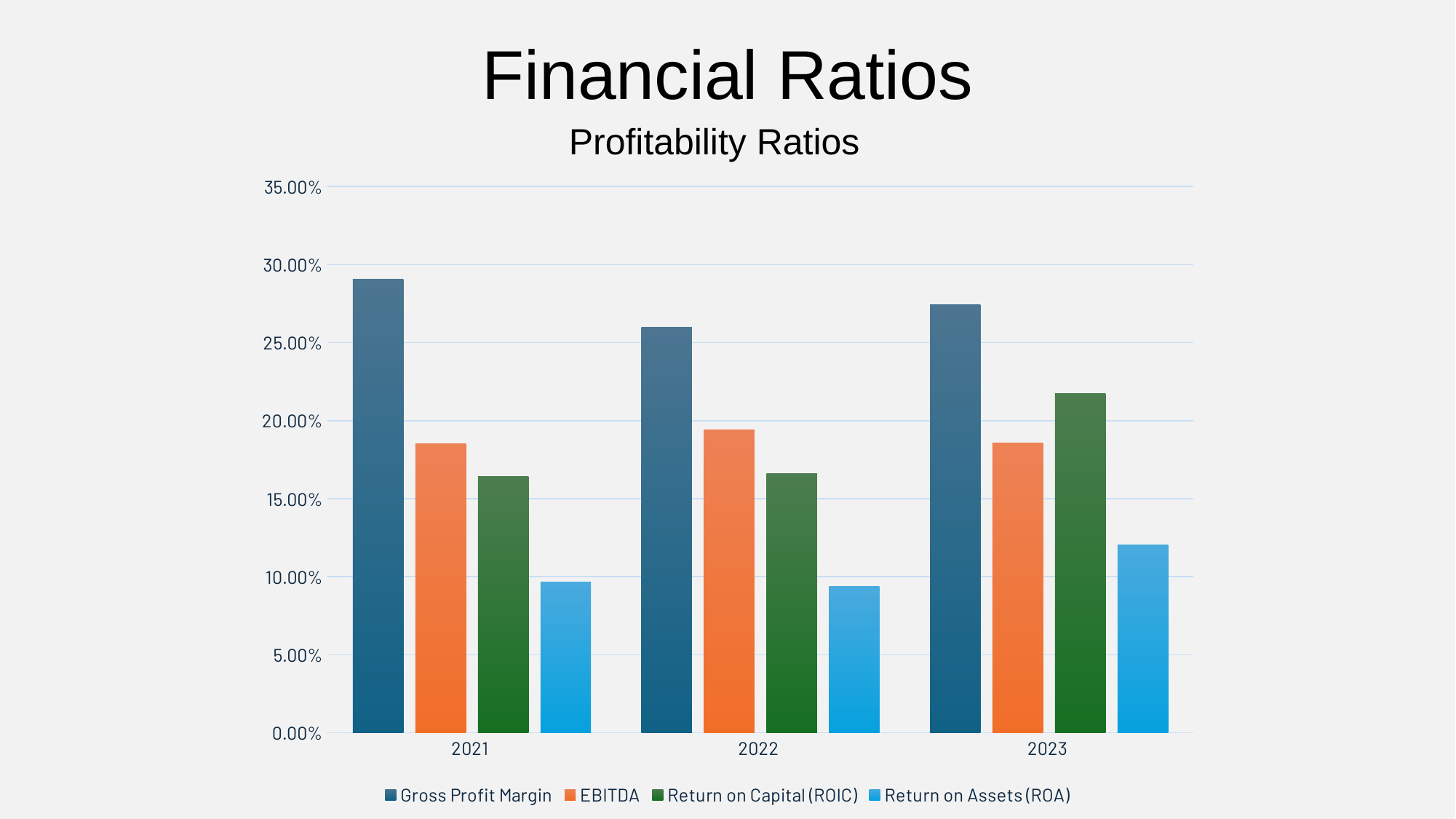

# Financial Ratios
Profitability Ratios

### Chart

| Category | Gross Profit Margin | EBITDA | Return on Capital (ROIC) | Return on Assets (ROA) |
|---|---|---|---|---|
| 2021  | 0.2905 | 0.1852 | 0.1641 | 0.0967 |
| 2022  | 0.26 | 0.1939 | 0.1661 | 0.0936 |
| 2023  | 0.2743 | 0.1858 | 0.2172 | 0.1203 |
In 2023, Starbucks improved profitability and efficiency with a Gross Profit Margin of 27.4%, stable EBITDA at 18.58%, and higher ROIC and ROA.
These gains reflect better capital and asset utilization, positioning the company for sustainable growth compared to 2022 and 2021 levels.